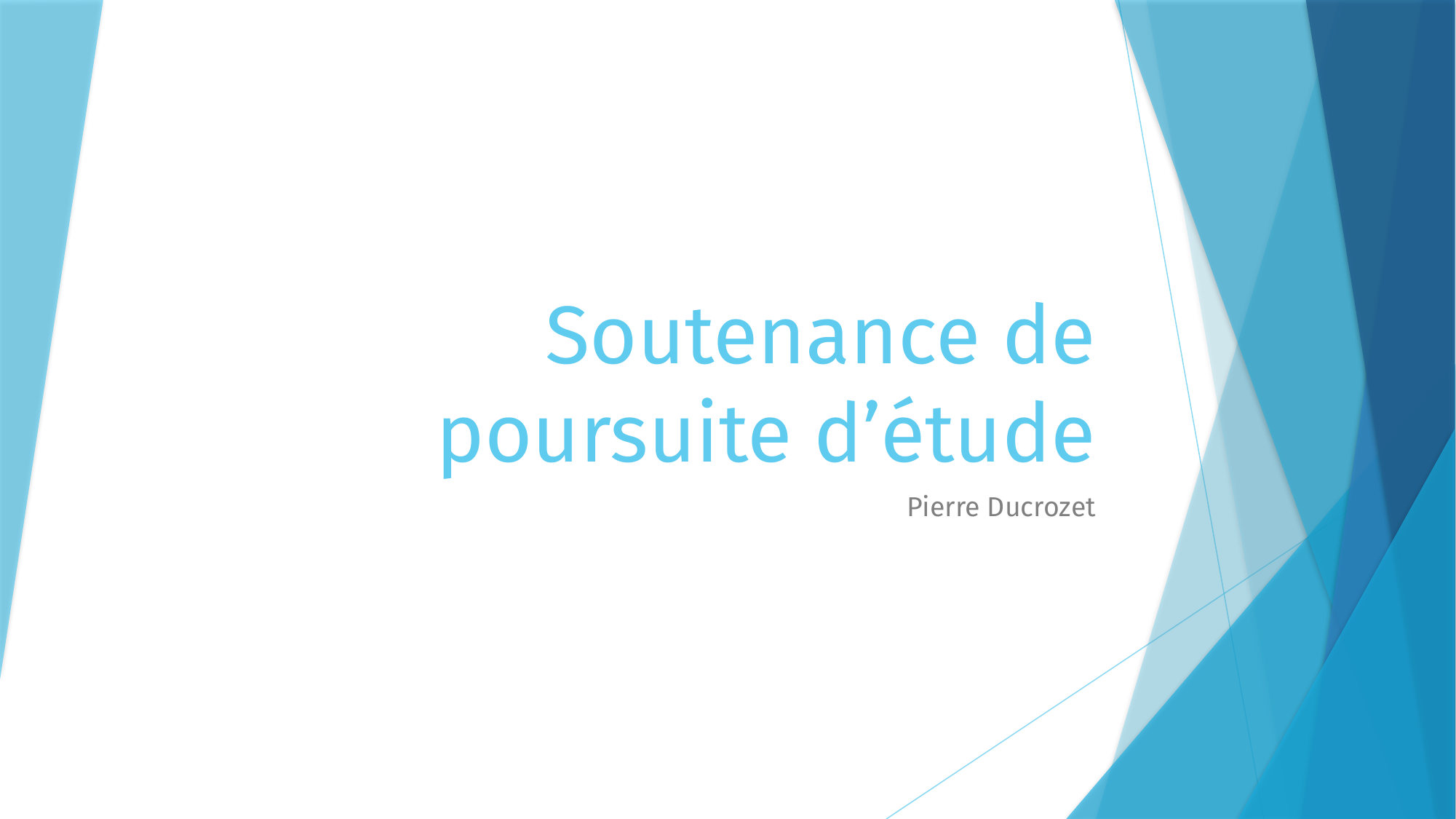

# Soutenance de poursuite d’étude
Pierre Ducrozet